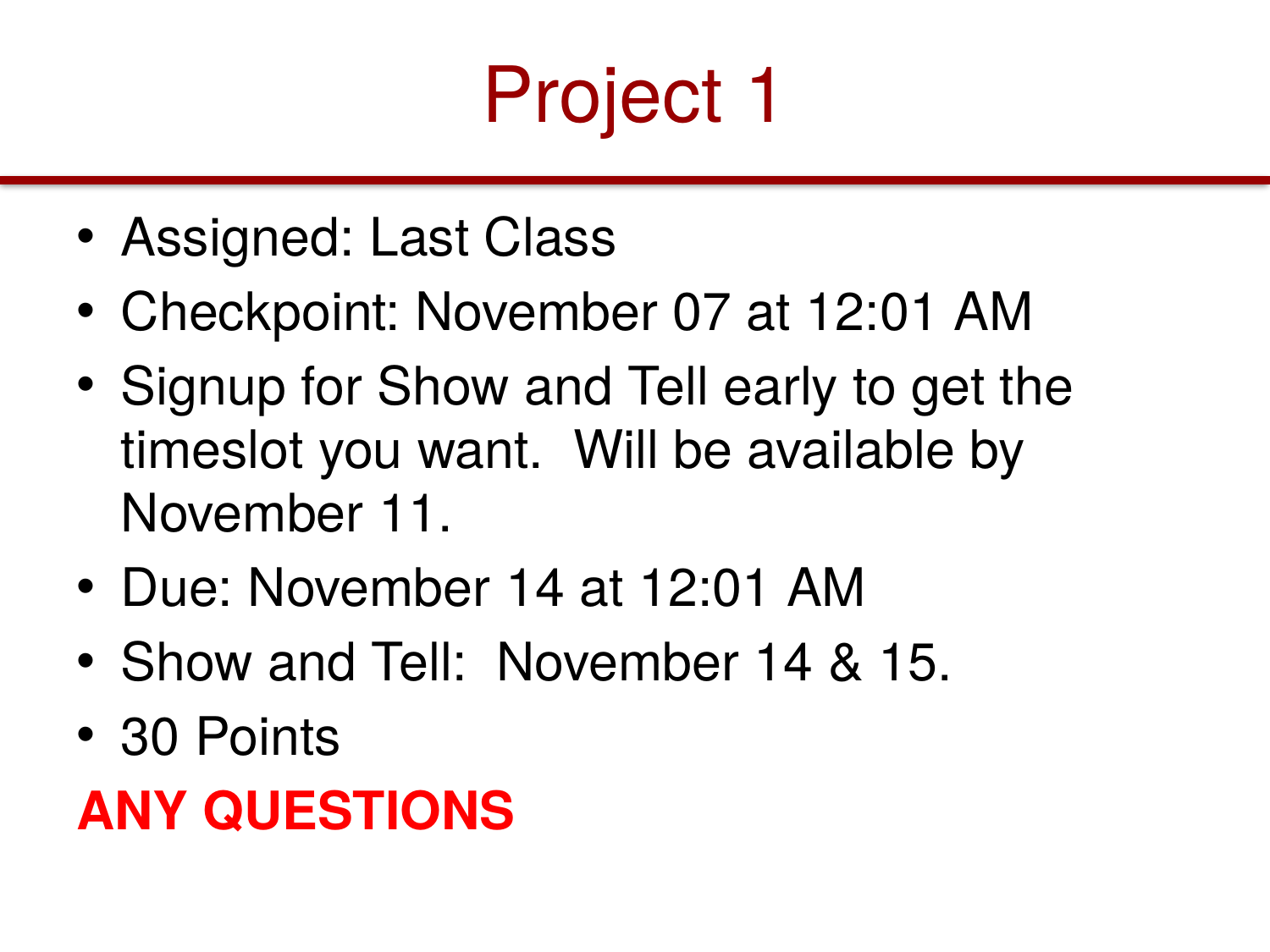

# Project 1
Assigned: Last Class
Checkpoint: November 07 at 12:01 AM
Signup for Show and Tell early to get the timeslot you want.  Will be available by November 11.
Due: November 14 at 12:01 AM
Show and Tell:  November 14 & 15.
30 Points
ANY QUESTIONS